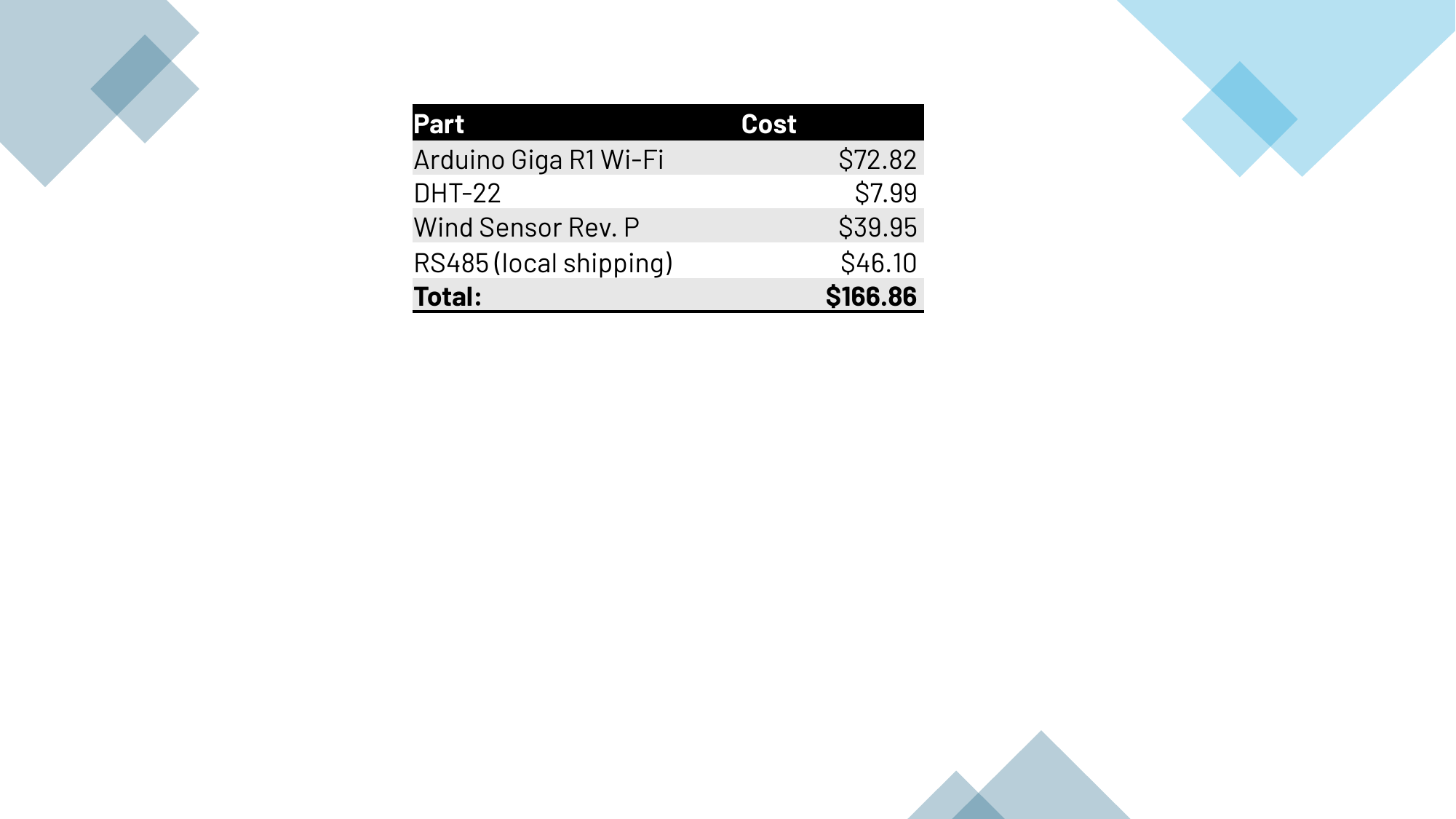

| Part | Cost |
| --- | --- |
| Arduino Giga R1 Wi-Fi | $72.82 |
| DHT-22 | $7.99 |
| Wind Sensor Rev. P | $39.95 |
| RS485 (local shipping) | $46.10 |
| Total: | $166.86 |